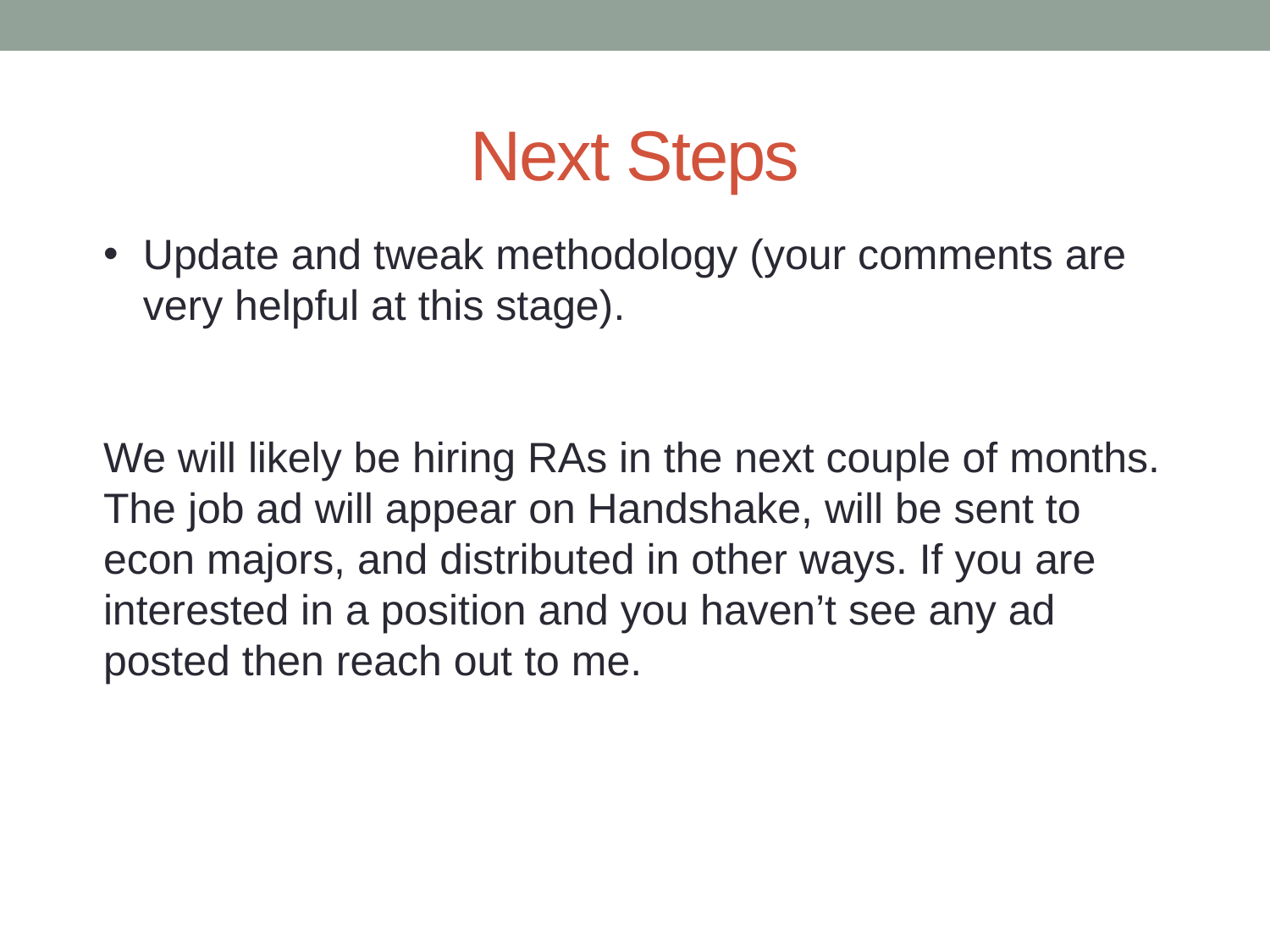

# Next Steps
Update and tweak methodology (your comments are very helpful at this stage).

We will likely be hiring RAs in the next couple of months. The job ad will appear on Handshake, will be sent to econ majors, and distributed in other ways. If you are interested in a position and you haven’t see any ad posted then reach out to me.